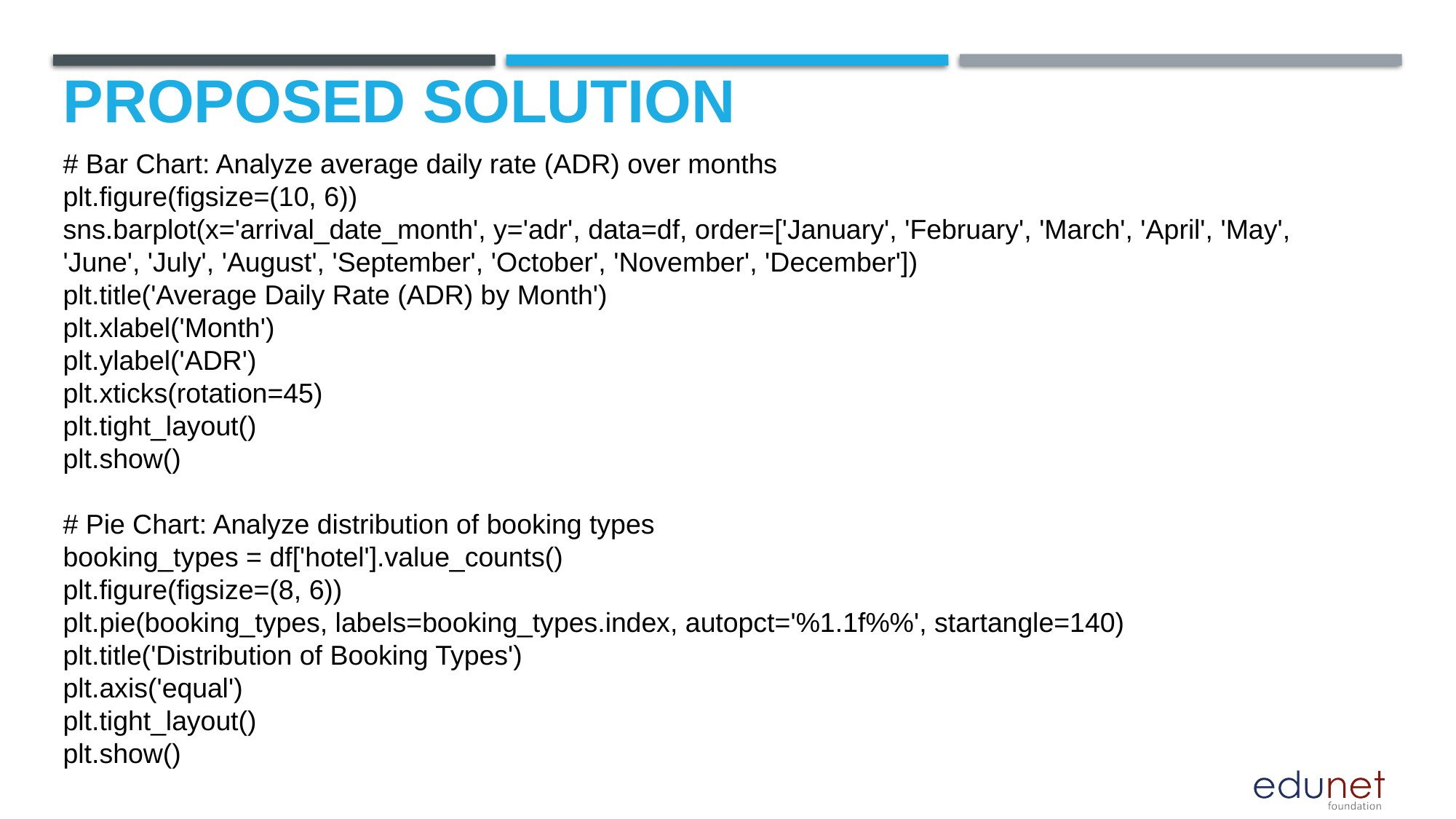

PROPOSED SOLUTION
# Bar Chart: Analyze average daily rate (ADR) over months
plt.figure(figsize=(10, 6))
sns.barplot(x='arrival_date_month', y='adr', data=df, order=['January', 'February', 'March', 'April', 'May', 'June', 'July', 'August', 'September', 'October', 'November', 'December'])
plt.title('Average Daily Rate (ADR) by Month')
plt.xlabel('Month')
plt.ylabel('ADR')
plt.xticks(rotation=45)
plt.tight_layout()
plt.show()

# Pie Chart: Analyze distribution of booking types
booking_types = df['hotel'].value_counts()
plt.figure(figsize=(8, 6))
plt.pie(booking_types, labels=booking_types.index, autopct='%1.1f%%', startangle=140)
plt.title('Distribution of Booking Types')
plt.axis('equal')
plt.tight_layout()
plt.show()